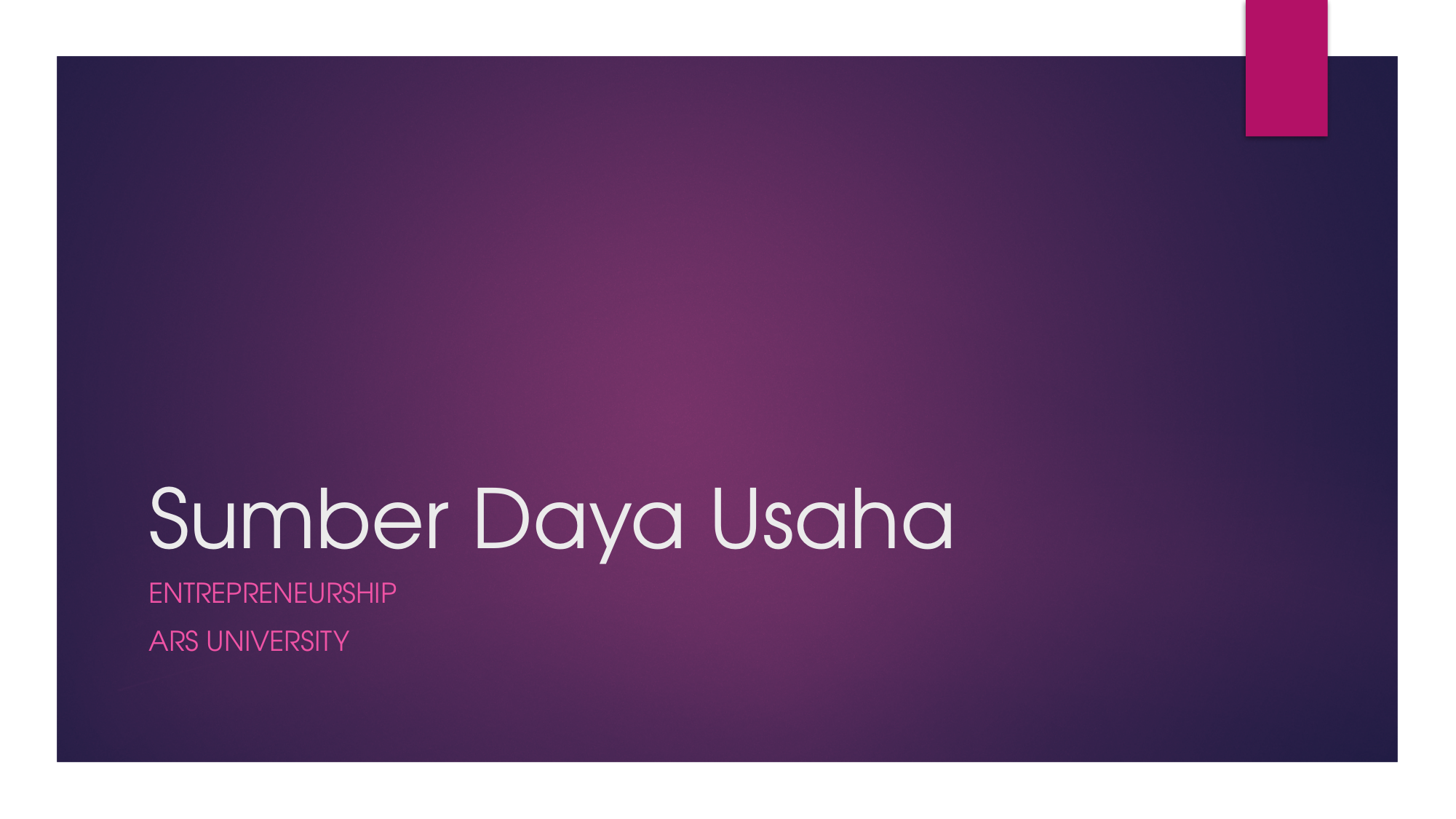

# Sumber Daya Usaha
Entrepreneurship
ARS University